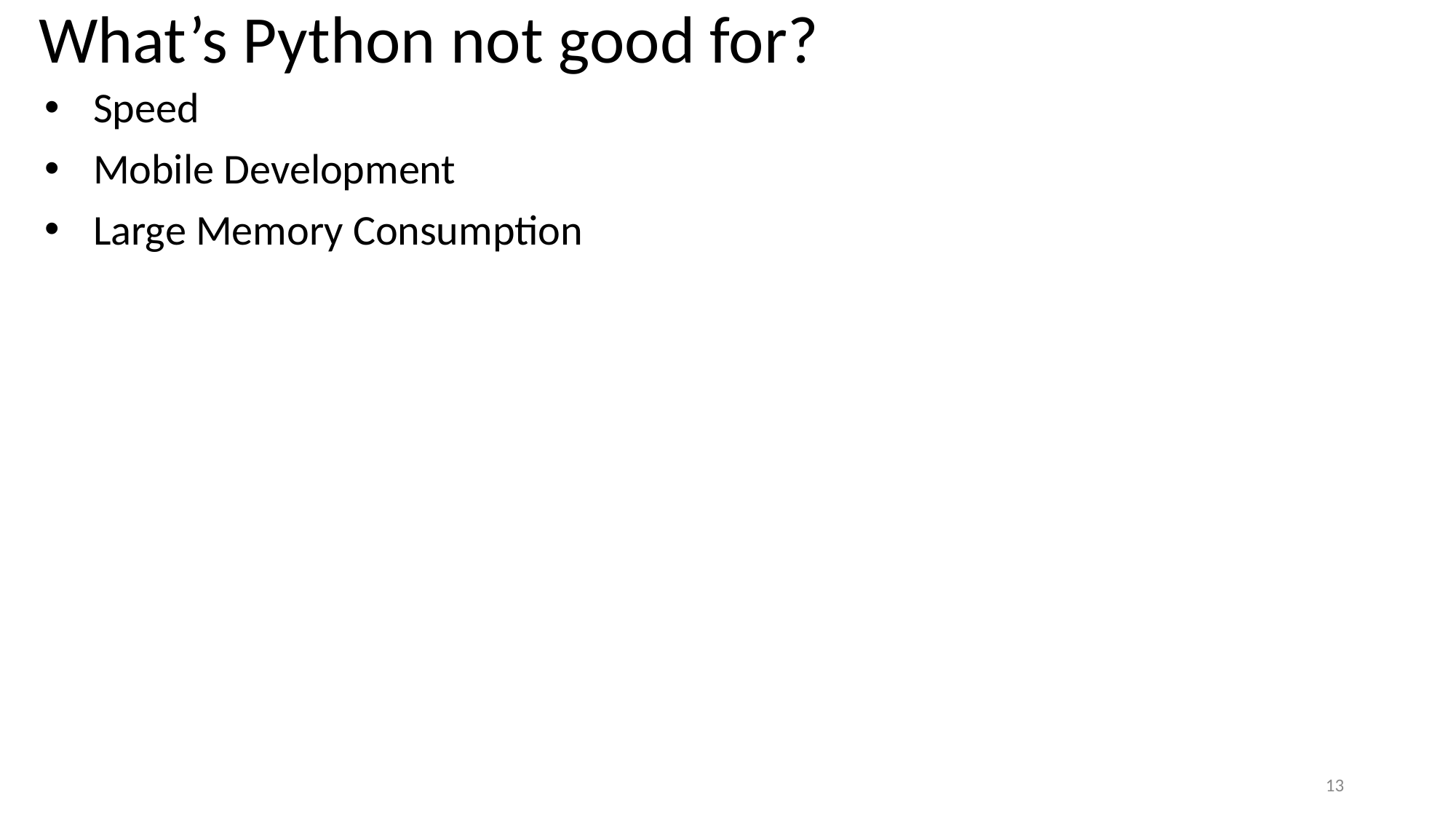

# What’s Python not good for?
Speed
Mobile Development
Large Memory Consumption

13